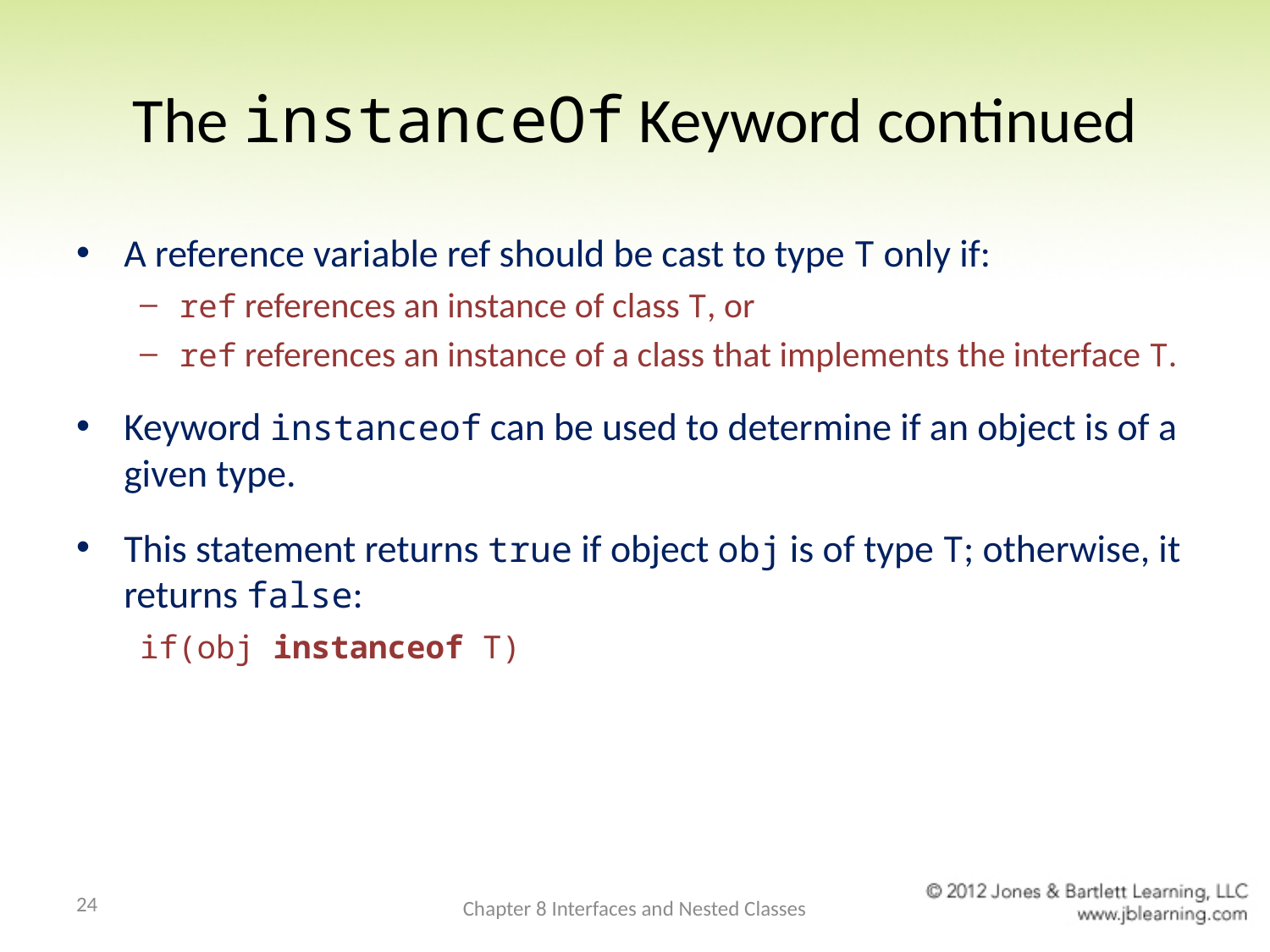

# The instanceOf Keyword continued
A reference variable ref should be cast to type T only if:
ref references an instance of class T, or
ref references an instance of a class that implements the interface T.
Keyword instanceof can be used to determine if an object is of a given type.
This statement returns true if object obj is of type T; otherwise, it returns false:
if(obj instanceof T)

24
Chapter 8 Interfaces and Nested Classes